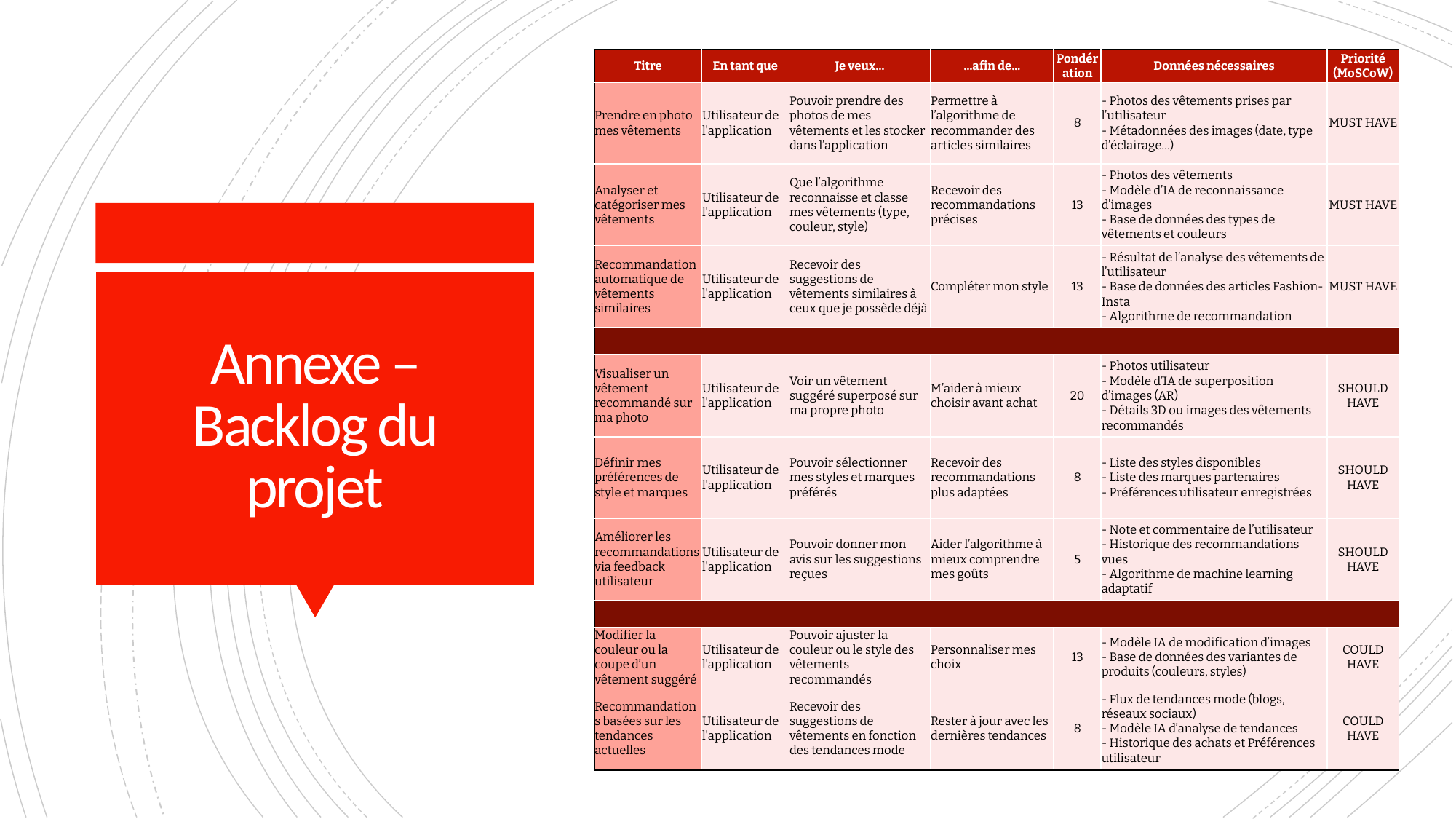

| Titre | En tant que | Je veux... | ...afin de... | Pondération | Données nécessaires | Priorité (MoSCoW) |
| --- | --- | --- | --- | --- | --- | --- |
| Prendre en photo mes vêtements | Utilisateur de l'application | Pouvoir prendre des photos de mes vêtements et les stocker dans l’application | Permettre à l’algorithme de recommander des articles similaires | 8 | - Photos des vêtements prises par l’utilisateur - Métadonnées des images (date, type d’éclairage…) | MUST HAVE |
| Analyser et catégoriser mes vêtements | Utilisateur de l'application | Que l’algorithme reconnaisse et classe mes vêtements (type, couleur, style) | Recevoir des recommandations précises | 13 | - Photos des vêtements - Modèle d’IA de reconnaissance d’images - Base de données des types de vêtements et couleurs | MUST HAVE |
| Recommandation automatique de vêtements similaires | Utilisateur de l'application | Recevoir des suggestions de vêtements similaires à ceux que je possède déjà | Compléter mon style | 13 | - Résultat de l’analyse des vêtements de l’utilisateur - Base de données des articles Fashion-Insta - Algorithme de recommandation | MUST HAVE |
|  |  |  |  |  |  |  |
| Visualiser un vêtement recommandé sur ma photo | Utilisateur de l'application | Voir un vêtement suggéré superposé sur ma propre photo | M’aider à mieux choisir avant achat | 20 | - Photos utilisateur - Modèle d’IA de superposition d’images (AR) - Détails 3D ou images des vêtements recommandés | SHOULD HAVE |
| Définir mes préférences de style et marques | Utilisateur de l'application | Pouvoir sélectionner mes styles et marques préférés | Recevoir des recommandations plus adaptées | 8 | - Liste des styles disponibles - Liste des marques partenaires - Préférences utilisateur enregistrées | SHOULD HAVE |
| Améliorer les recommandations via feedback utilisateur | Utilisateur de l'application | Pouvoir donner mon avis sur les suggestions reçues | Aider l’algorithme à mieux comprendre mes goûts | 5 | - Note et commentaire de l’utilisateur - Historique des recommandations vues - Algorithme de machine learning adaptatif | SHOULD HAVE |
|  |  |  |  |  |  |  |
| Modifier la couleur ou la coupe d’un vêtement suggéré | Utilisateur de l'application | Pouvoir ajuster la couleur ou le style des vêtements recommandés | Personnaliser mes choix | 13 | - Modèle IA de modification d’images - Base de données des variantes de produits (couleurs, styles) | COULD HAVE |
| Recommandations basées sur les tendances actuelles | Utilisateur de l'application | Recevoir des suggestions de vêtements en fonction des tendances mode | Rester à jour avec les dernières tendances | 8 | - Flux de tendances mode (blogs, réseaux sociaux) - Modèle IA d’analyse de tendances - Historique des achats et Préférences utilisateur | COULD HAVE |
# Annexe – Backlog du projet